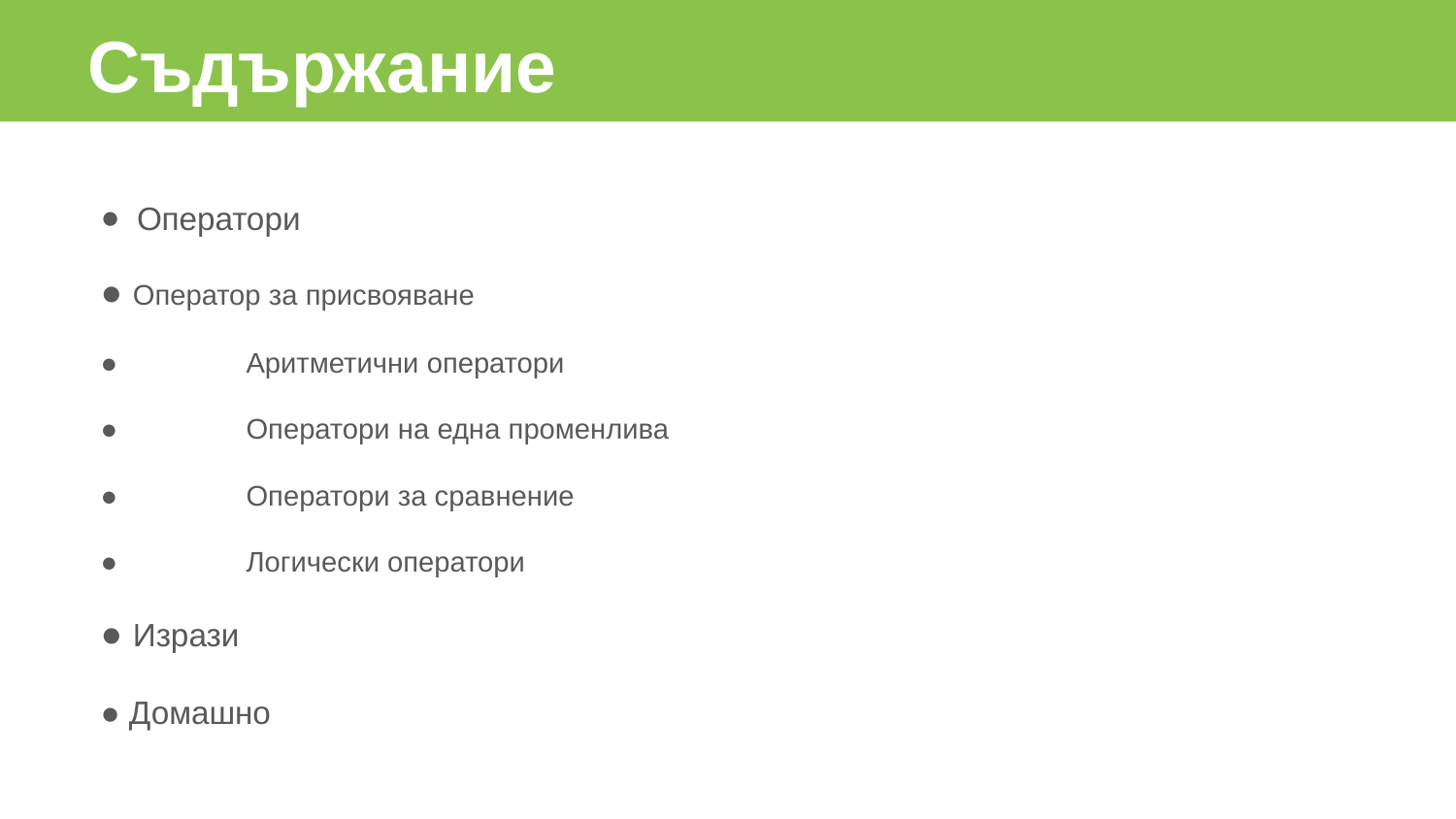

Съдържание
Oператори
● Оператор за присвояване
●  	Аритметични оператори
●  	Оператори на една променлива
●  	Оператори за сравнение
●  	Логически оператори
● Изрази
● Домашно